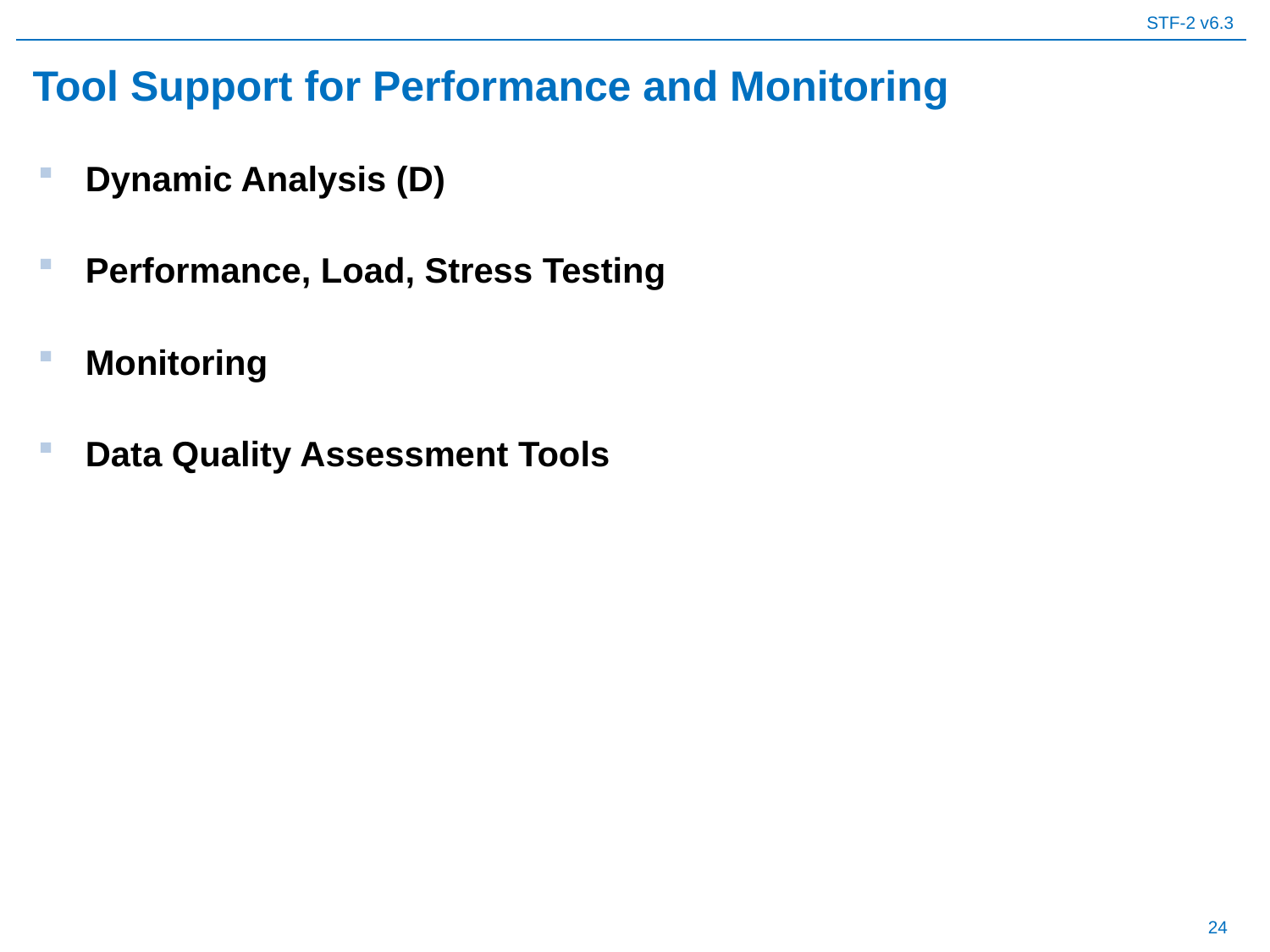

# Tool Support for Performance and Monitoring
Dynamic Analysis (D)
Performance, Load, Stress Testing
Monitoring
Data Quality Assessment Tools